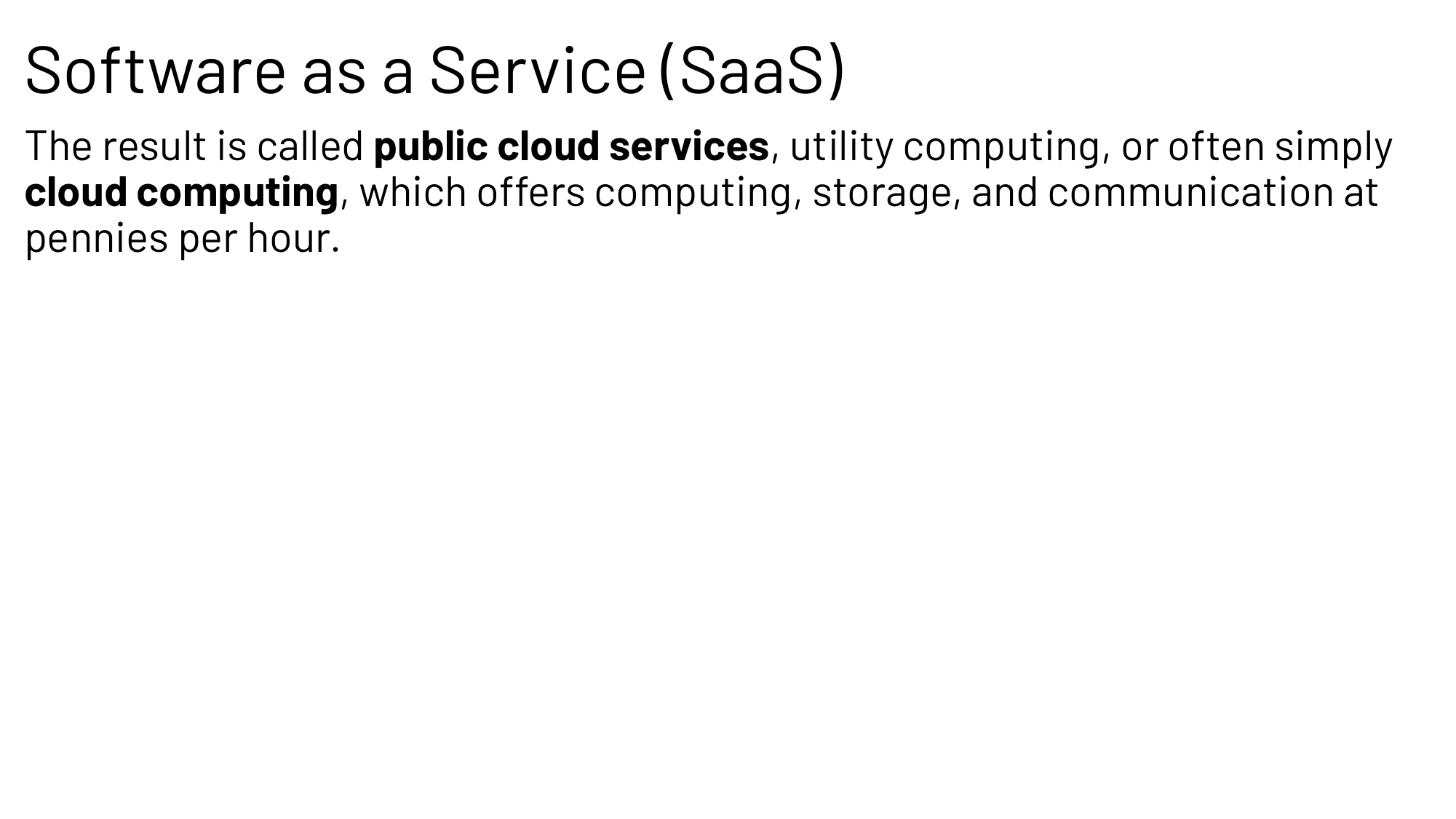

# Software as a Service (SaaS)
The result is called public cloud services, utility computing, or often simply cloud computing, which offers computing, storage, and communication at pennies per hour.